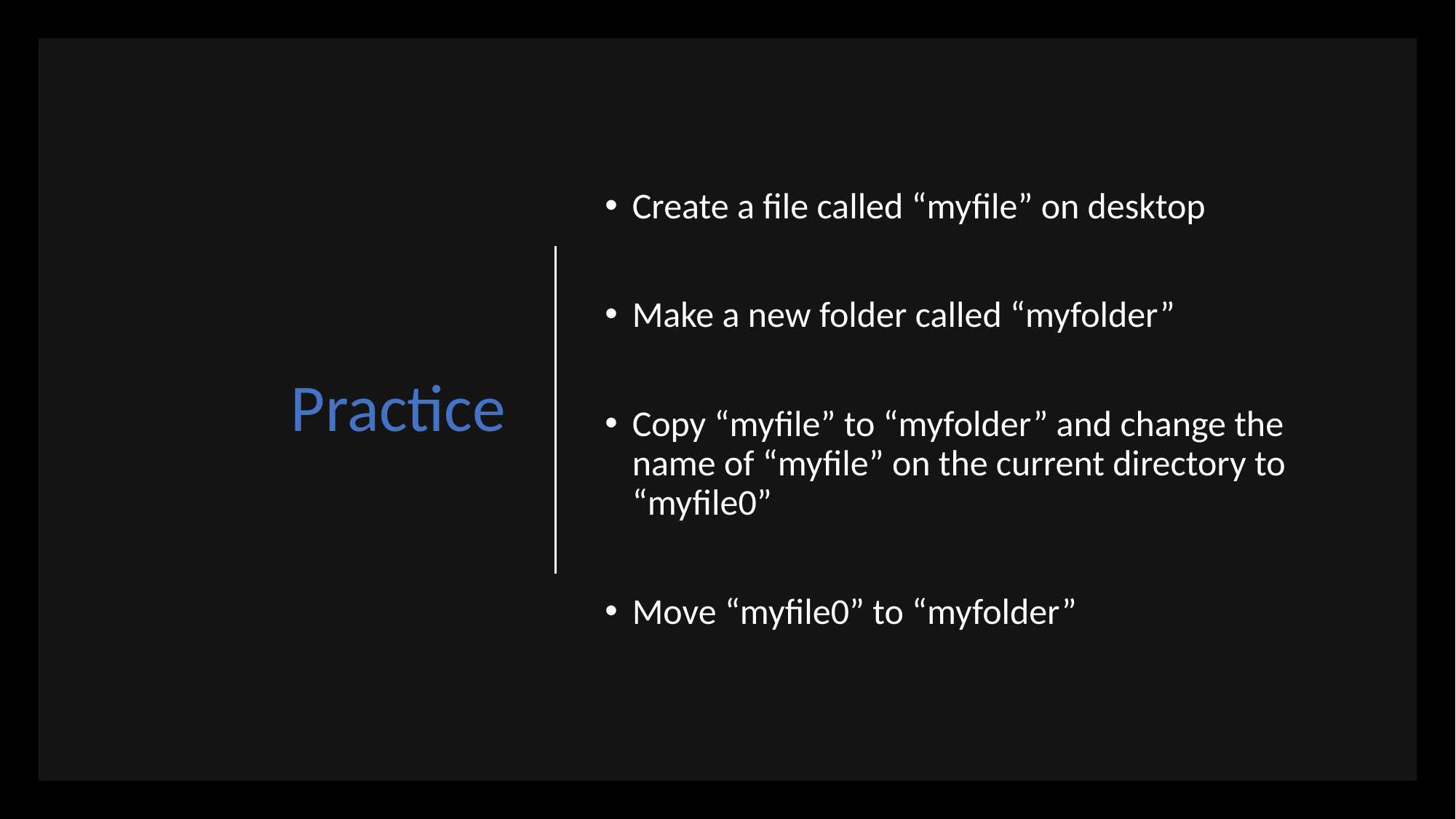

# Practice
Create a file called “myfile” on desktop

Make a new folder called “myfolder”

Copy “myfile” to “myfolder” and change the name of “myfile” on the current directory to “myfile0”

Move “myfile0” to “myfolder”